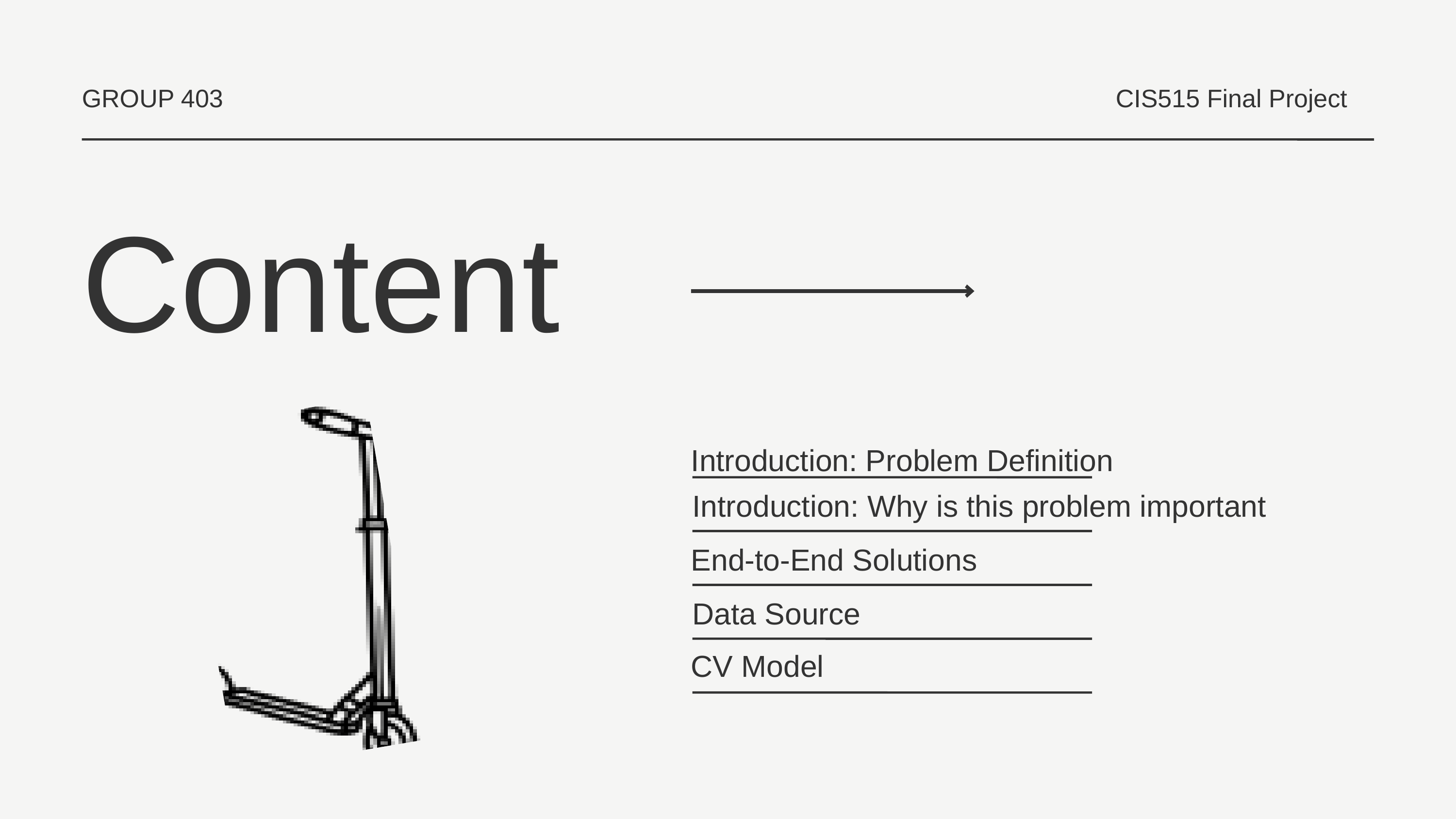

GROUP 403
CIS515 Final Project

Content

Introduction: Problem Definition

Introduction: Why is this problem important

End-to-End Solutions

Data Source

CV Model